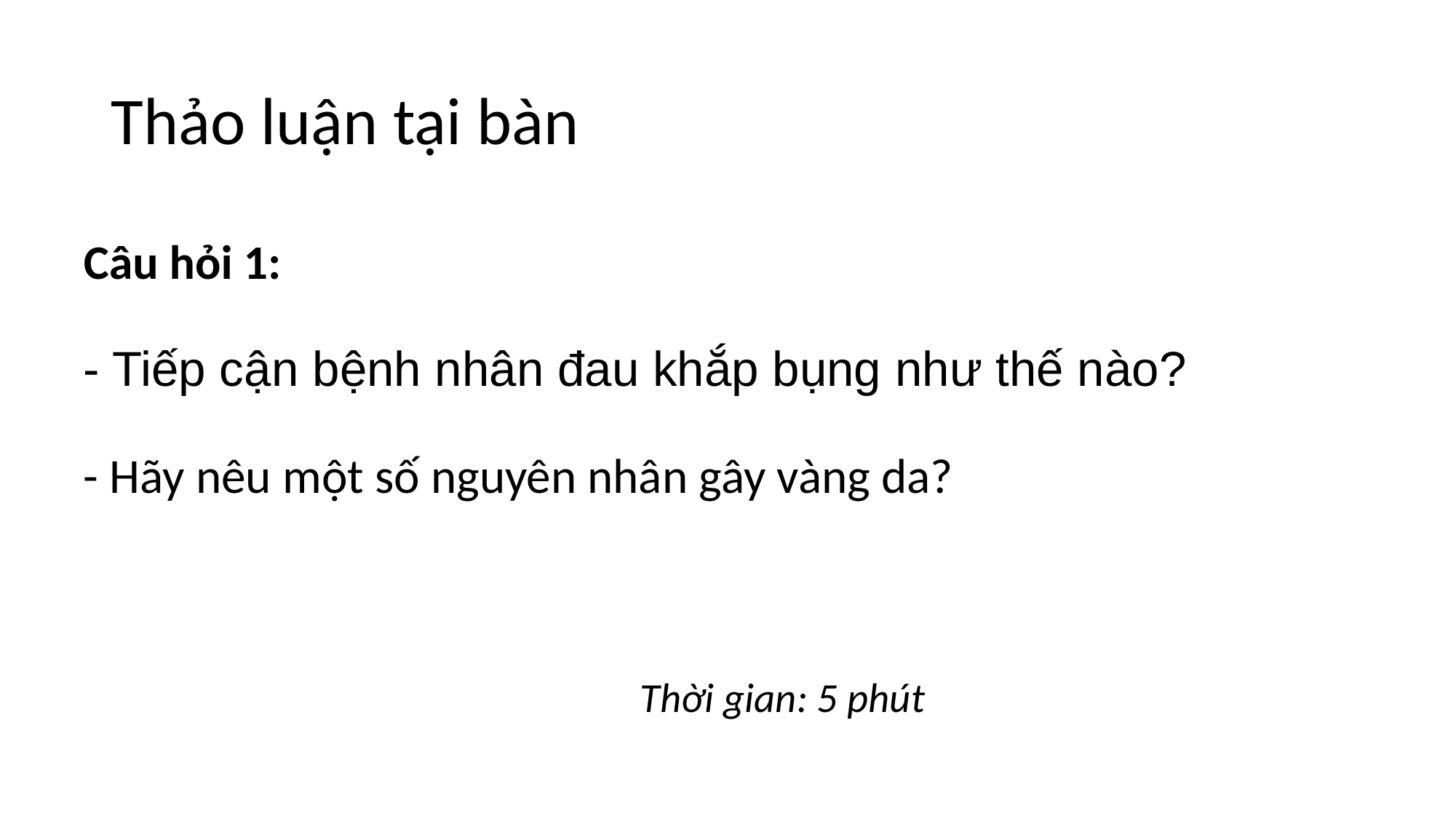

# Thảo luận tại bàn
Câu hỏi 1:
- Tiếp cận bệnh nhân đau khắp bụng như thế nào?
- Hãy nêu một số nguyên nhân gây vàng da?

						Thời gian: 5 phút